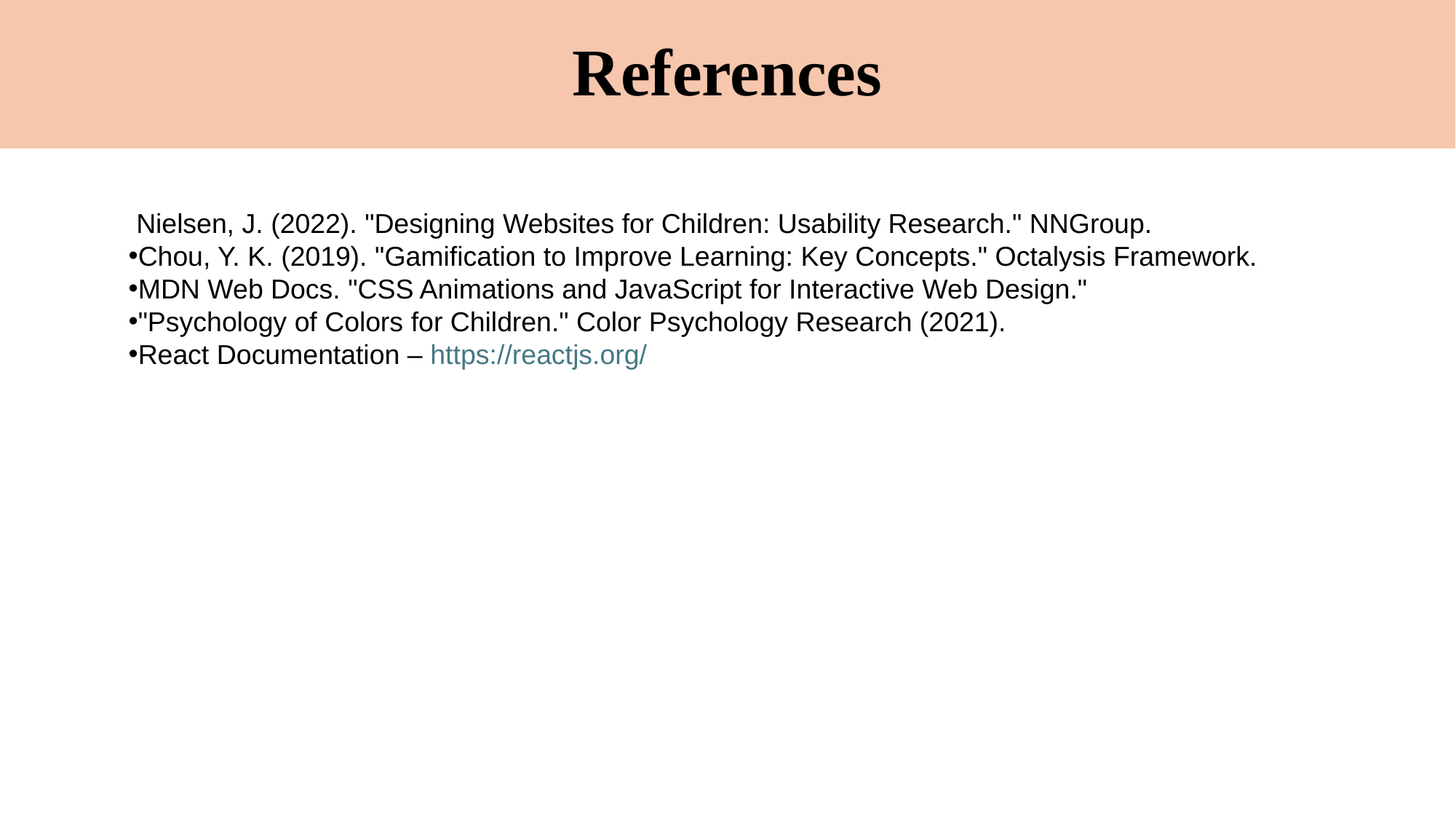

# References
 Nielsen, J. (2022). "Designing Websites for Children: Usability Research." NNGroup.
Chou, Y. K. (2019). "Gamification to Improve Learning: Key Concepts." Octalysis Framework.
MDN Web Docs. "CSS Animations and JavaScript for Interactive Web Design."
"Psychology of Colors for Children." Color Psychology Research (2021).
React Documentation – https://reactjs.org/